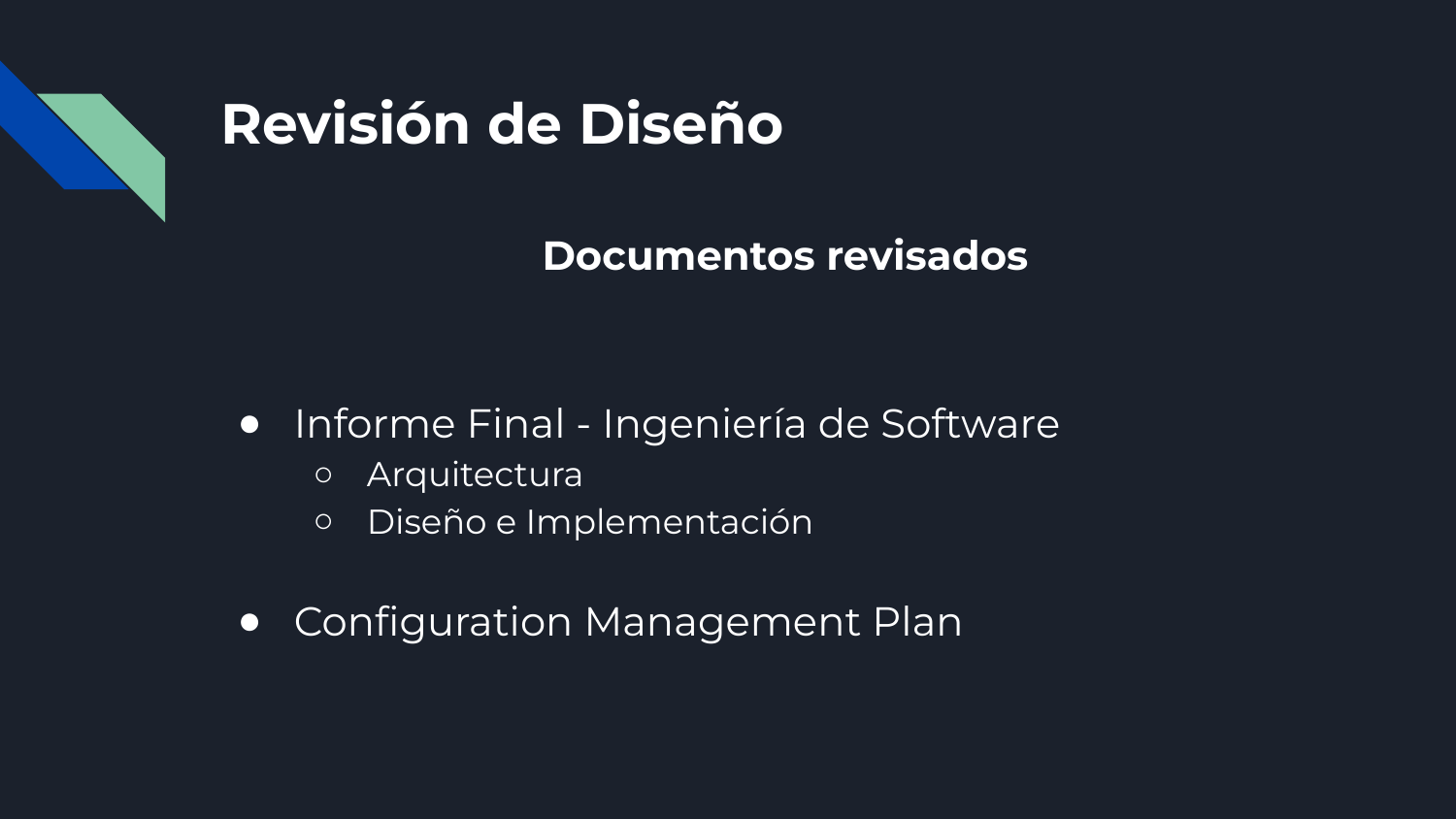

# Revisión de Diseño
Documentos revisados

Informe Final - Ingeniería de Software
Arquitectura
Diseño e Implementación

Configuration Management Plan